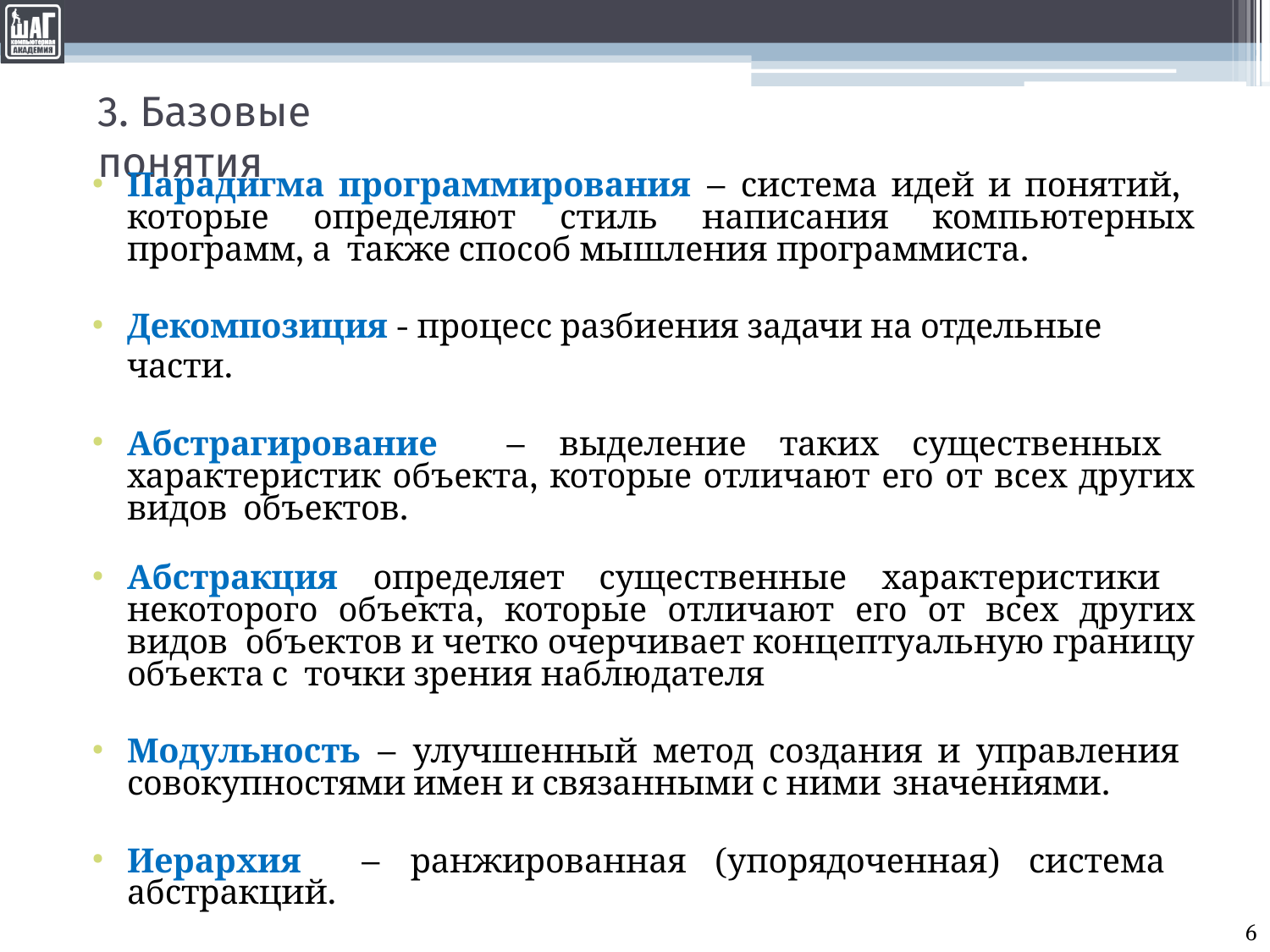

# 3. Базовые понятия
Парадигма программирования – система идей и понятий,  которые определяют стиль написания компьютерных программ, а  также способ мышления программиста.

Декомпозиция - процесс разбиения задачи на отдельные части.

Абстрагирование  – выделение таких существенных  характеристик объекта, которые отличают его от всех других видов  объектов.

Абстракция определяет существенные характеристики  некоторого объекта, которые отличают его от всех других видов  объектов и четко очерчивает концептуальную границу объекта с  точки зрения наблюдателя

Модульность – улучшенный метод создания и управления  совокупностями имен и связанными с ними значениями.

Иерархия  – ранжированная (упорядоченная) система  абстракций.
6